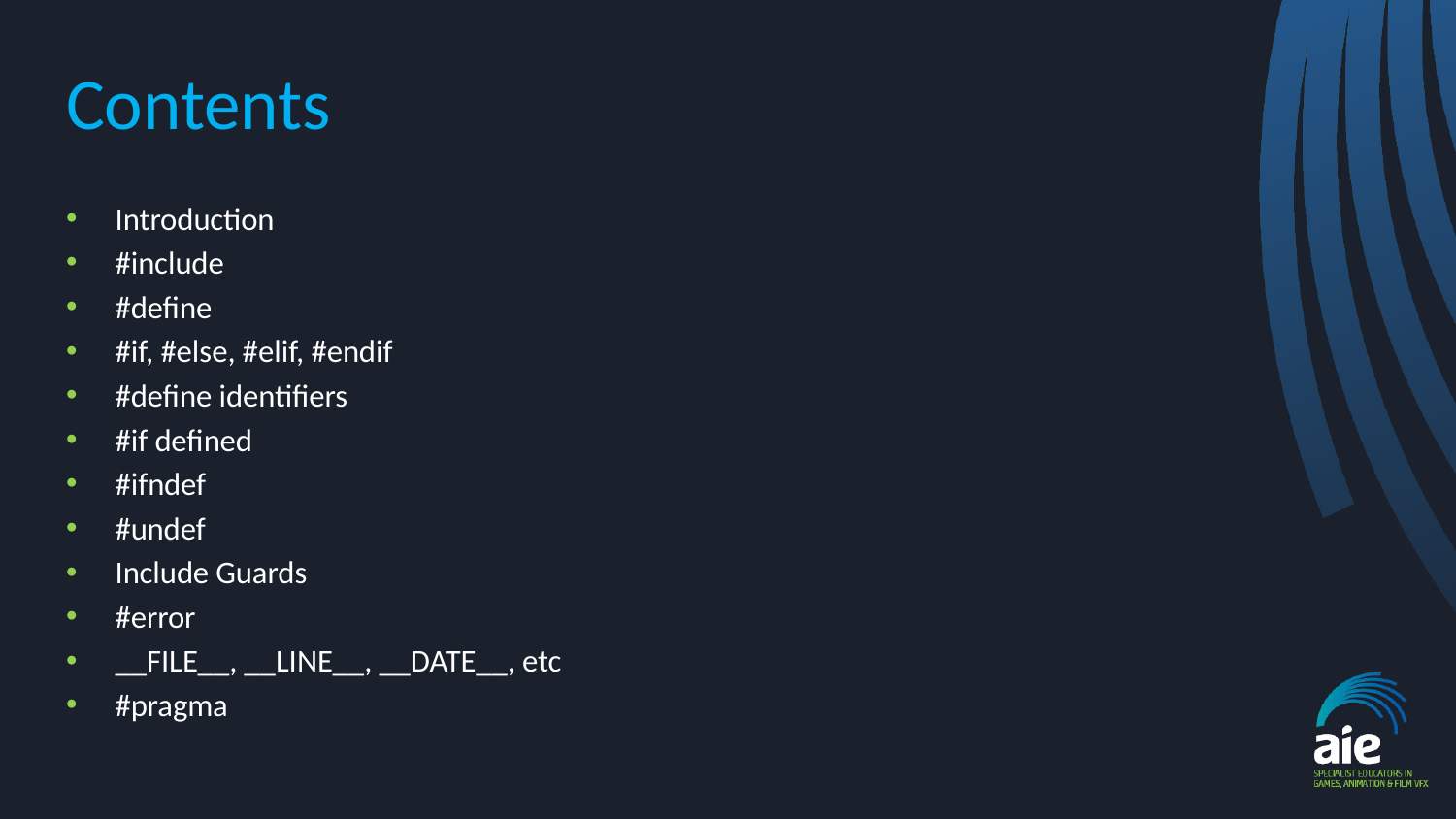

# Contents
Introduction
#include
#define
#if, #else, #elif, #endif
#define identifiers
#if defined
#ifndef
#undef
Include Guards
#error
__FILE__, __LINE__, __DATE__, etc
#pragma